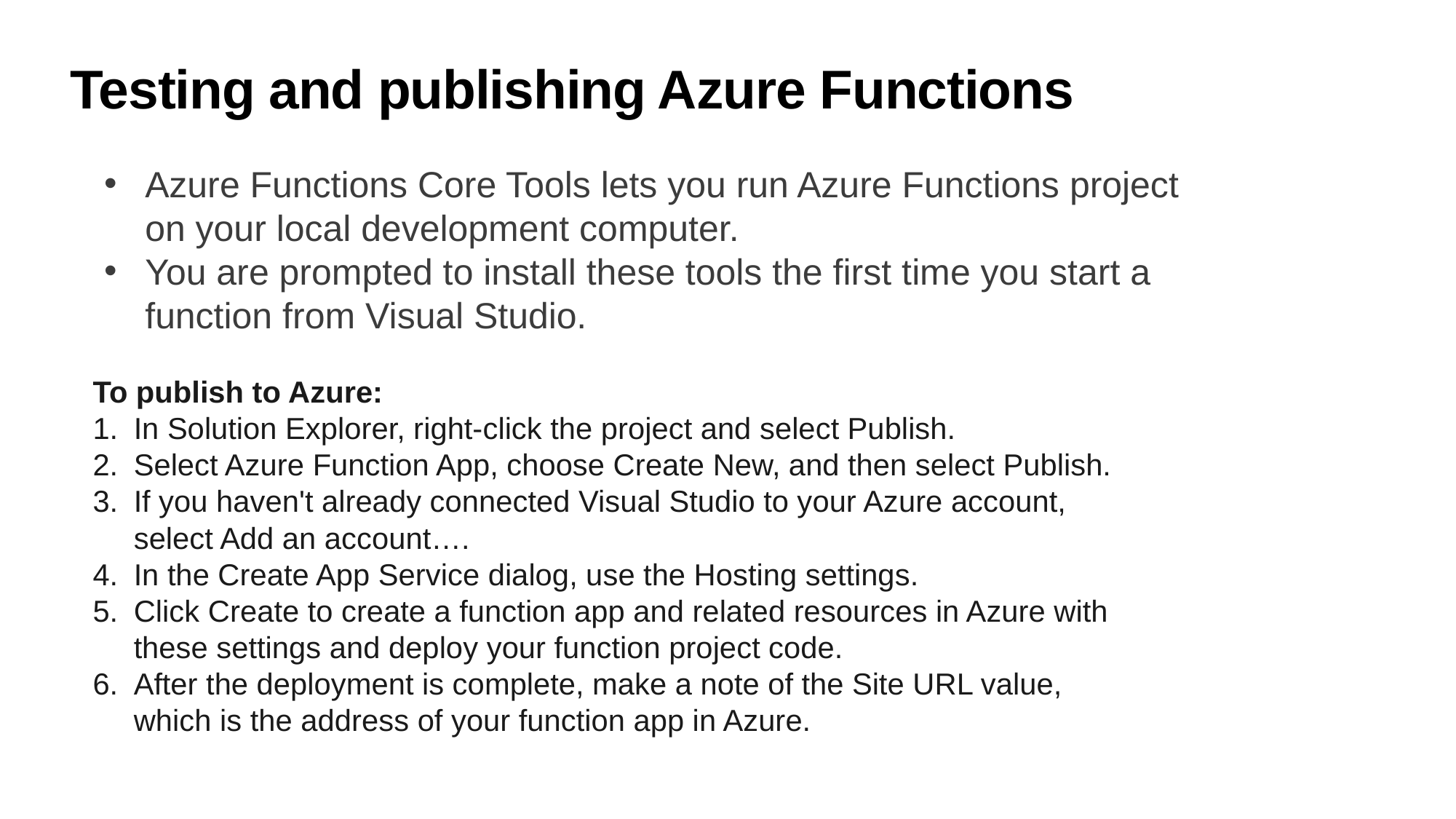

# Testing and publishing Azure Functions
Azure Functions Core Tools lets you run Azure Functions project on your local development computer.
You are prompted to install these tools the first time you start a function from Visual Studio.
To publish to Azure:
In Solution Explorer, right-click the project and select Publish.
Select Azure Function App, choose Create New, and then select Publish.
If you haven't already connected Visual Studio to your Azure account, select Add an account….
In the Create App Service dialog, use the Hosting settings.
Click Create to create a function app and related resources in Azure with these settings and deploy your function project code.
After the deployment is complete, make a note of the Site URL value, which is the address of your function app in Azure.